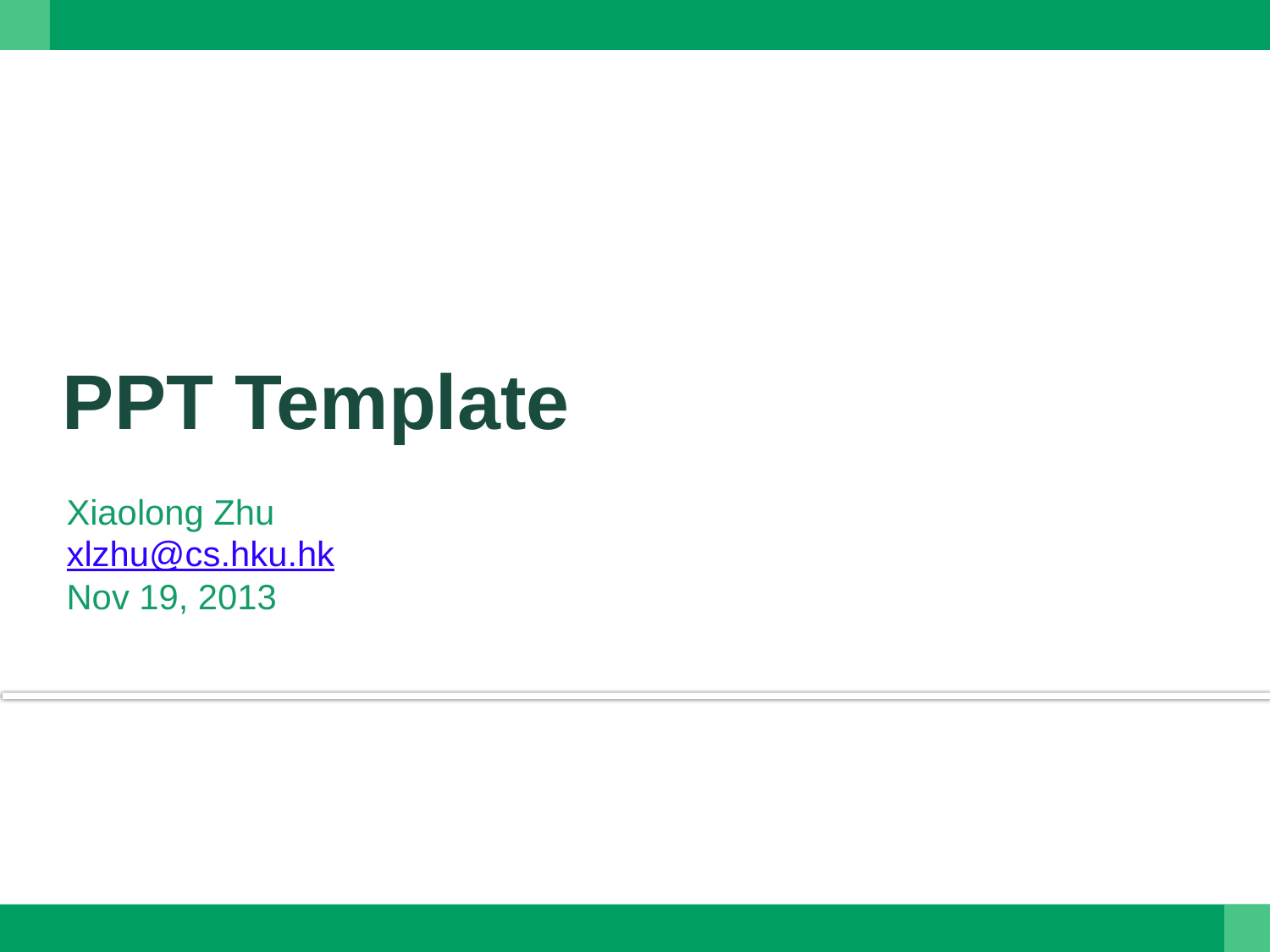

# PPT Template

Xiaolong Zhu
xlzhu@cs.hku.hk
Nov 19, 2013